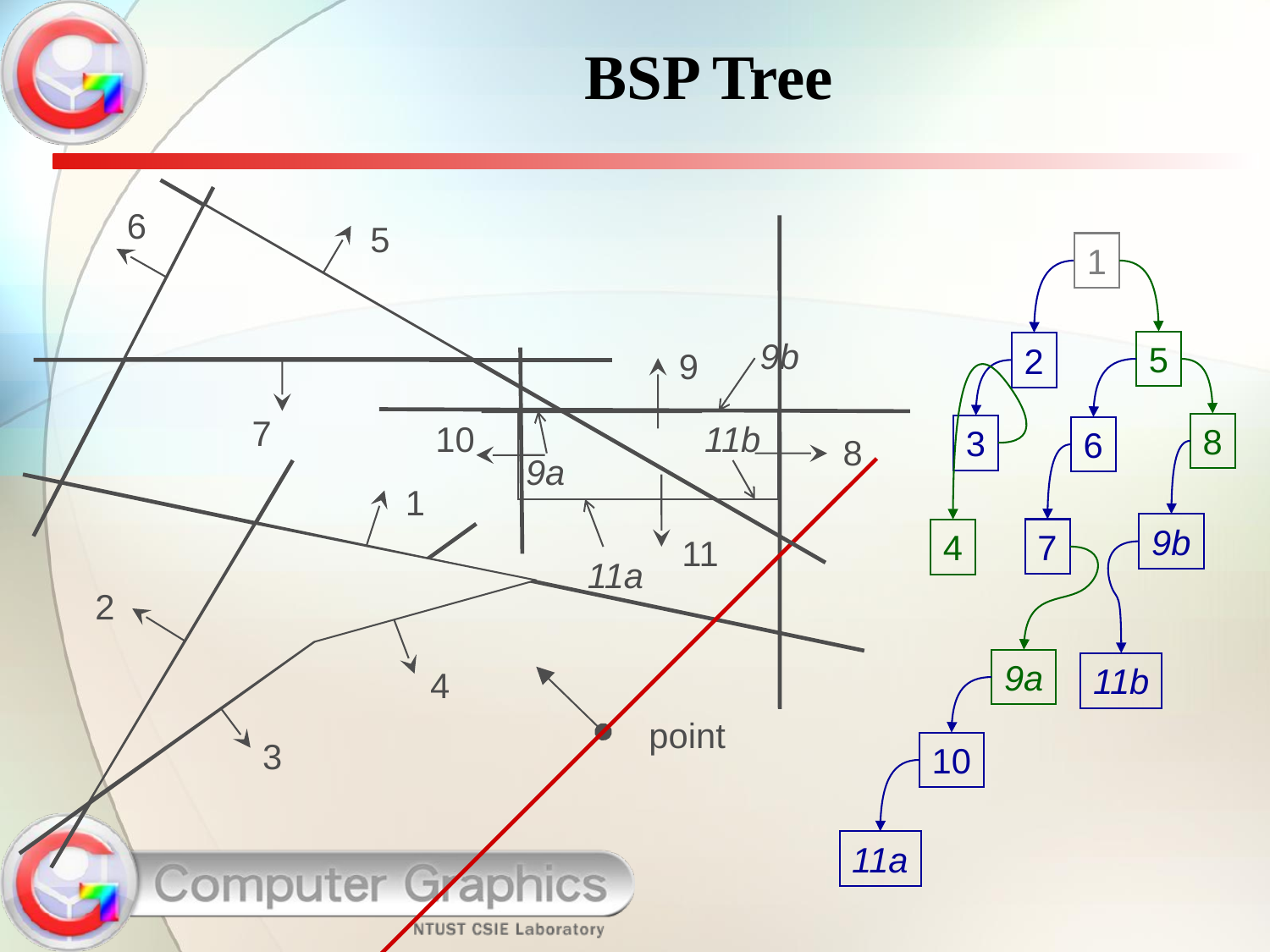

BSP Tree

6

5

1

9b
5
2

9

7

10
11b

8
3
6
8
9a

1

9b
7
4

11
11a
2

9a
11b
4

point
3
10
11a